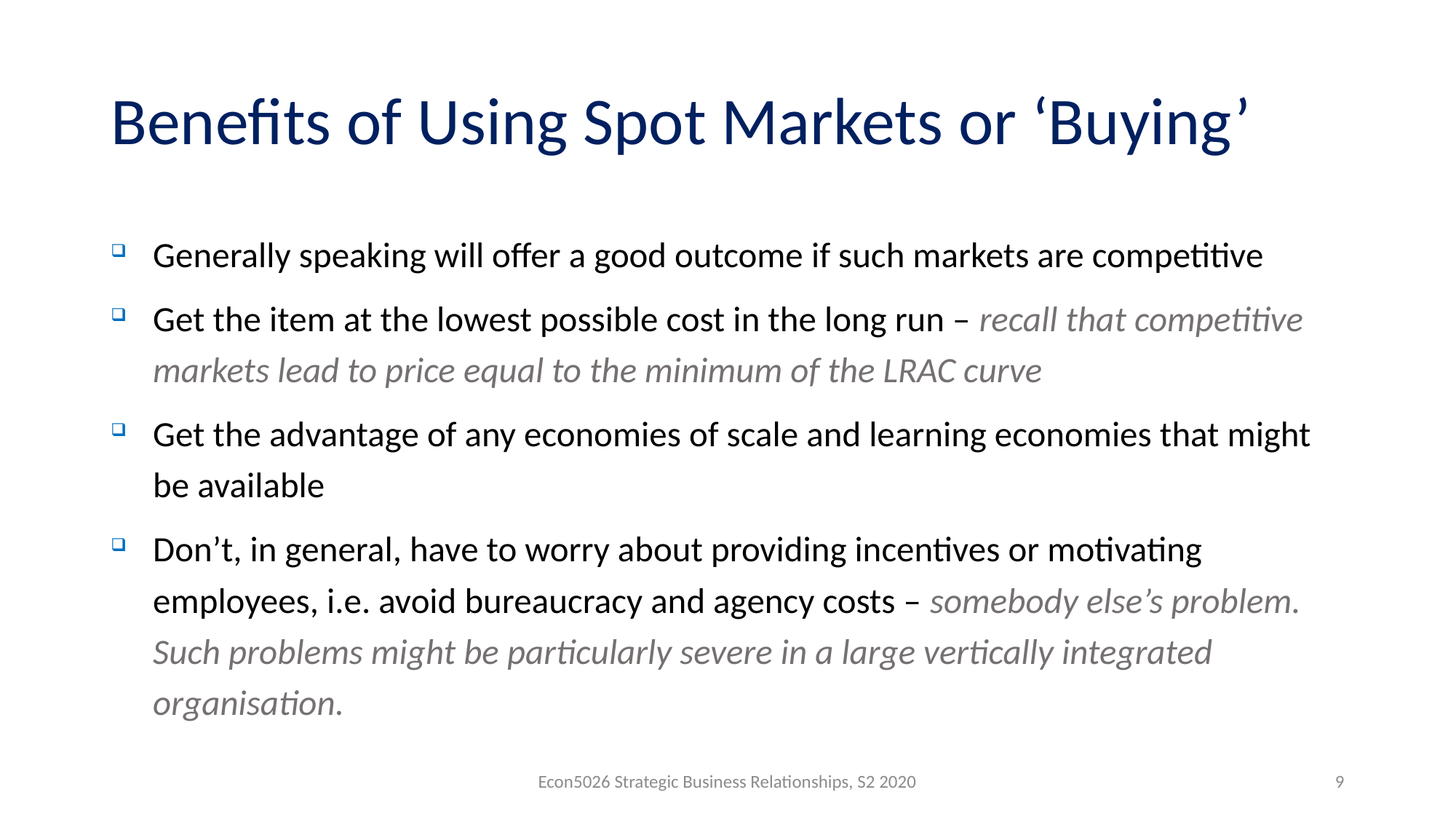

# Benefits of Using Spot Markets or ‘Buying’
Generally speaking will offer a good outcome if such markets are competitive
Get the item at the lowest possible cost in the long run – recall that competitive markets lead to price equal to the minimum of the LRAC curve
Get the advantage of any economies of scale and learning economies that might be available
Don’t, in general, have to worry about providing incentives or motivating employees, i.e. avoid bureaucracy and agency costs – somebody else’s problem. Such problems might be particularly severe in a large vertically integrated organisation.

Econ5026 Strategic Business Relationships, S2 2020
9